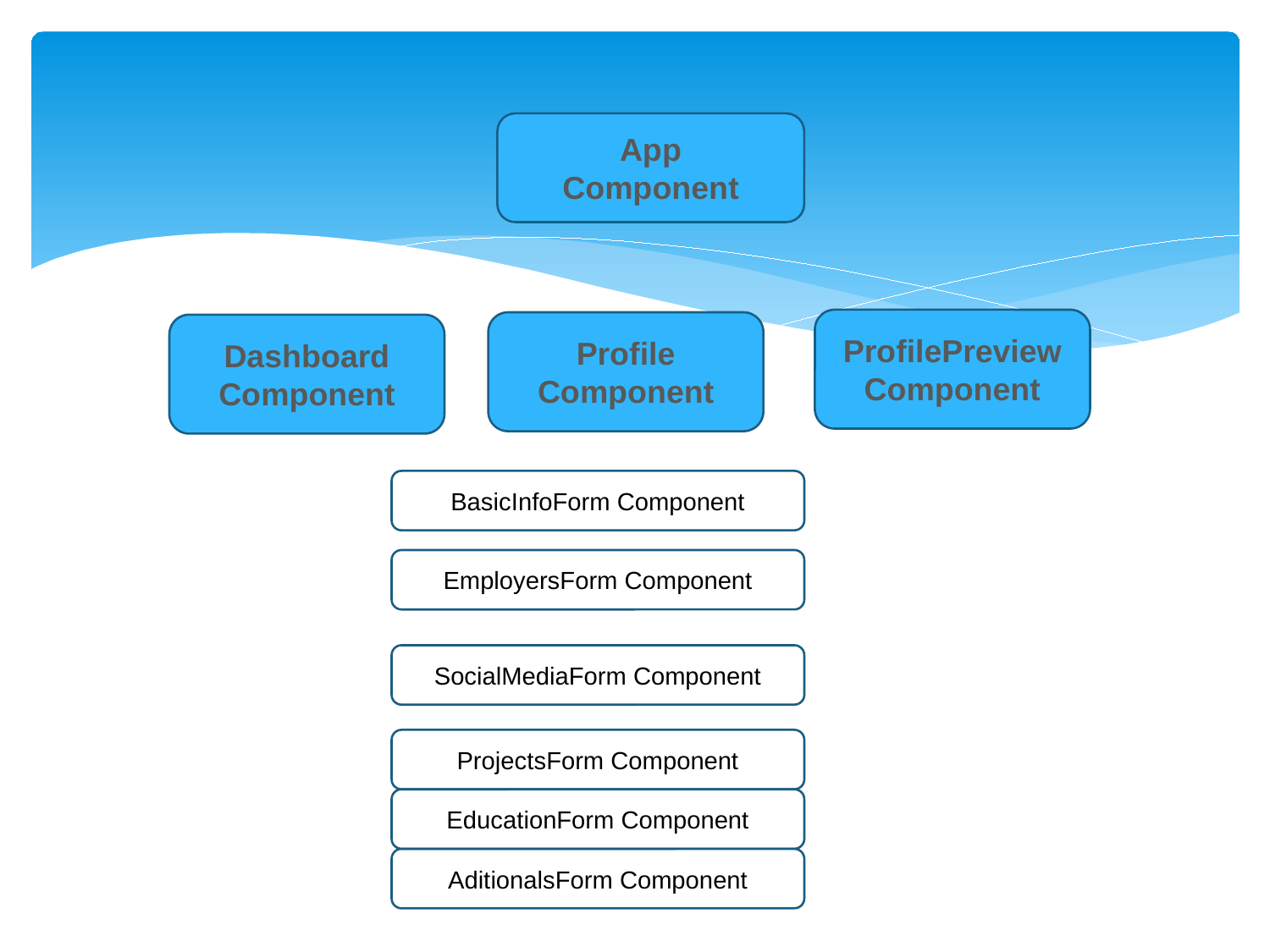

App
Component
ProfilePreview
Component
Profile
Component
Dashboard
Component
BasicInfoForm Component
EmployersForm Component
SocialMediaForm Component
ProjectsForm Component
EducationForm Component
AditionalsForm Component